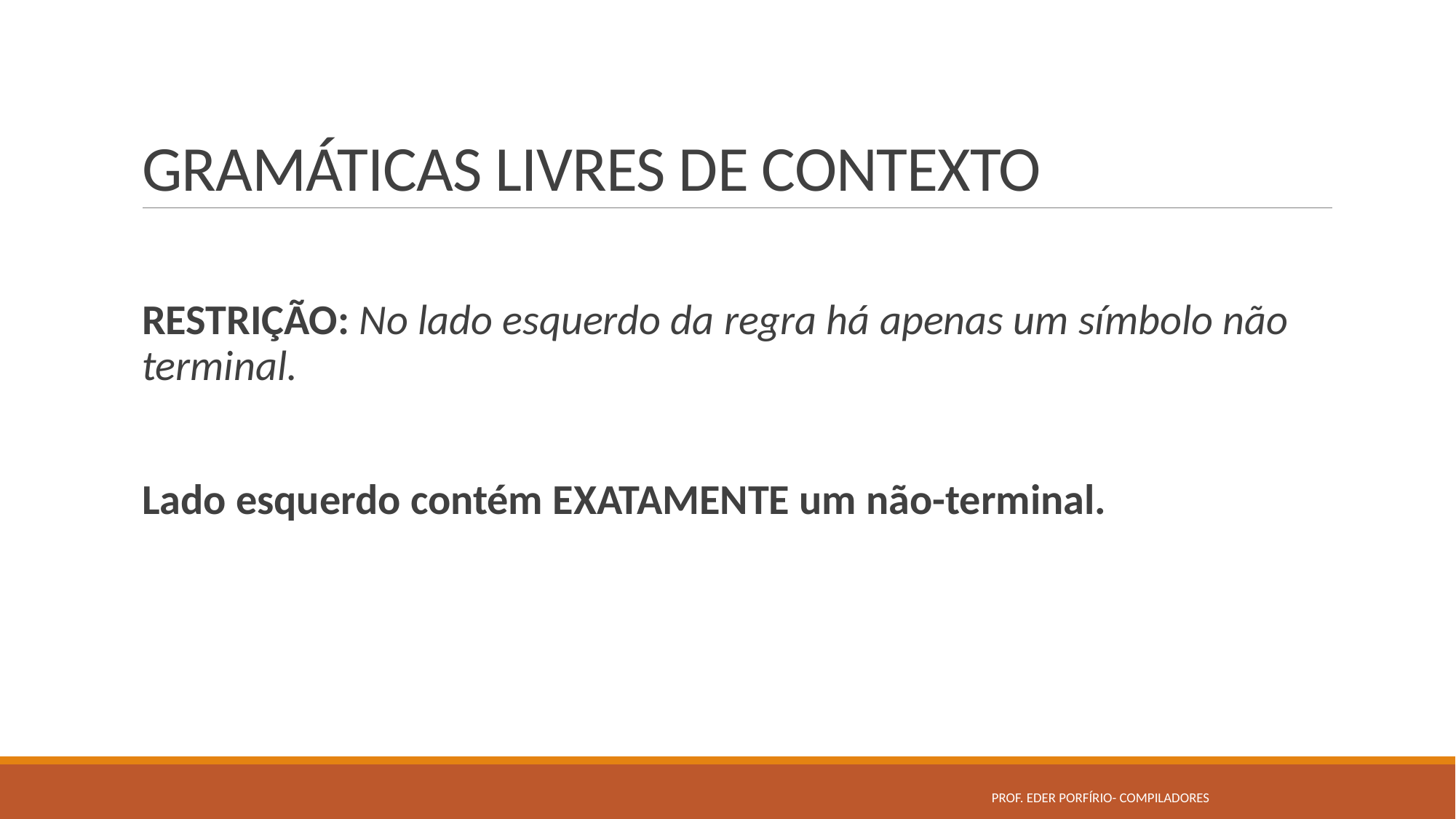

# GRAMÁTICAS LIVRES DE CONTEXTO

RESTRIÇÃO: No lado esquerdo da regra há apenas um símbolo não terminal.

Lado esquerdo contém EXATAMENTE um não-terminal.

Prof. Eder porfírio- Compiladores